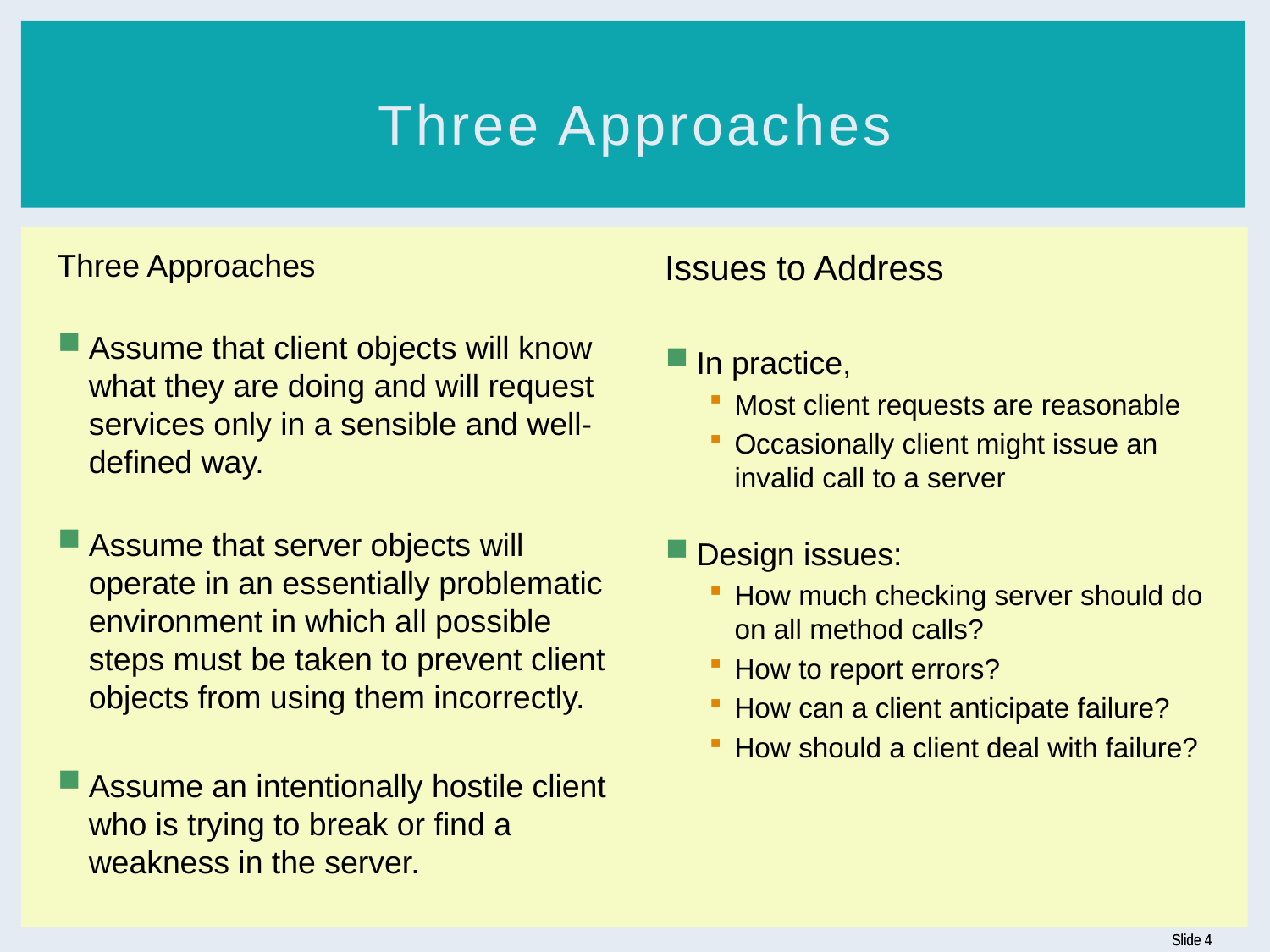

# Three Approaches
Three Approaches
Assume that client objects will know what they are doing and will request services only in a sensible and well- defined way.
Assume that server objects will operate in an essentially problematic environment in which all possible steps must be taken to prevent client objects from using them incorrectly.

Assume an intentionally hostile client who is trying to break or find a weakness in the server.
Issues to Address

In practice,
Most client requests are reasonable
Occasionally client might issue an invalid call to a server
Design issues:
How much checking server should do on all method calls?
How to report errors?
How can a client anticipate failure?
How should a client deal with failure?